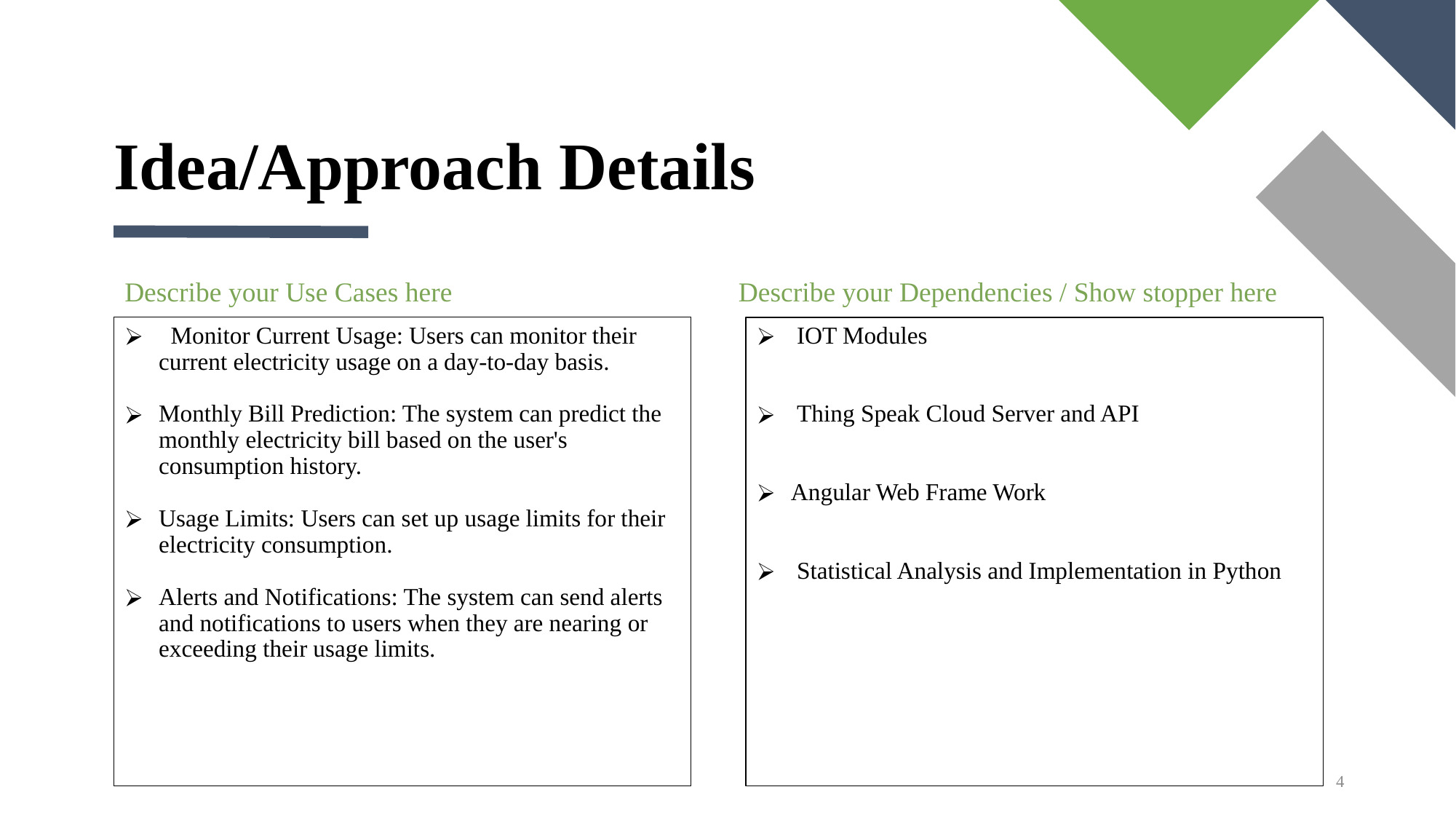

# Idea/Approach Details
Describe your Use Cases here
Describe your Dependencies / Show stopper here
  Monitor Current Usage: Users can monitor their current electricity usage on a day-to-day basis.

Monthly Bill Prediction: The system can predict the monthly electricity bill based on the user's consumption history.

Usage Limits: Users can set up usage limits for their electricity consumption.

Alerts and Notifications: The system can send alerts and notifications to users when they are nearing or exceeding their usage limits.

 IOT Modules

 Thing Speak Cloud Server and API

Angular Web Frame Work

 Statistical Analysis and Implementation in Python

4